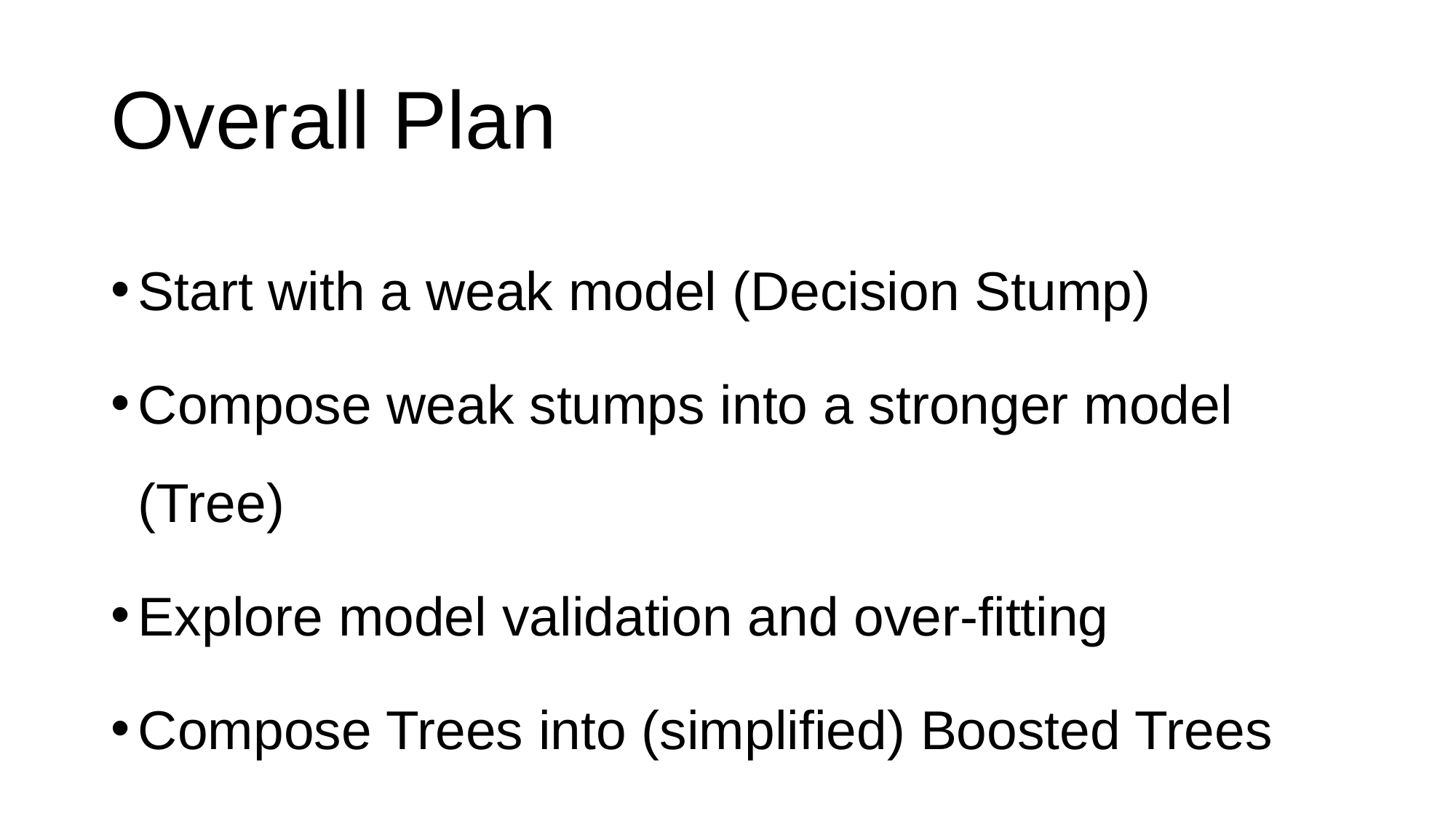

# Overall Plan
Start with a weak model (Decision Stump)
Compose weak stumps into a stronger model (Tree)
Explore model validation and over-fitting
Compose Trees into (simplified) Boosted Trees